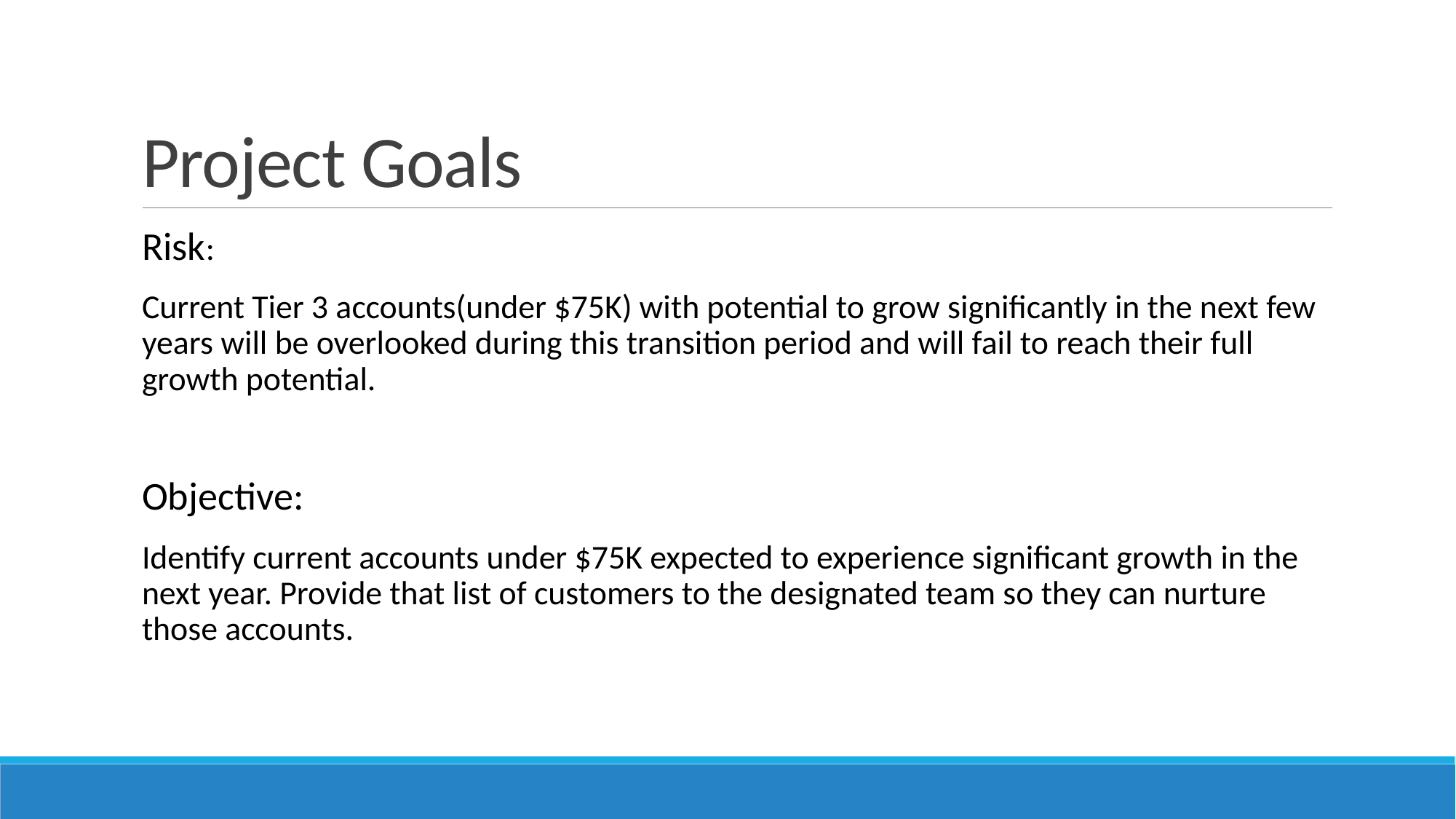

# Project Goals
Risk:
Current Tier 3 accounts(under $75K) with potential to grow significantly in the next few years will be overlooked during this transition period and will fail to reach their full growth potential.

Objective:
Identify current accounts under $75K expected to experience significant growth in the next year. Provide that list of customers to the designated team so they can nurture those accounts.